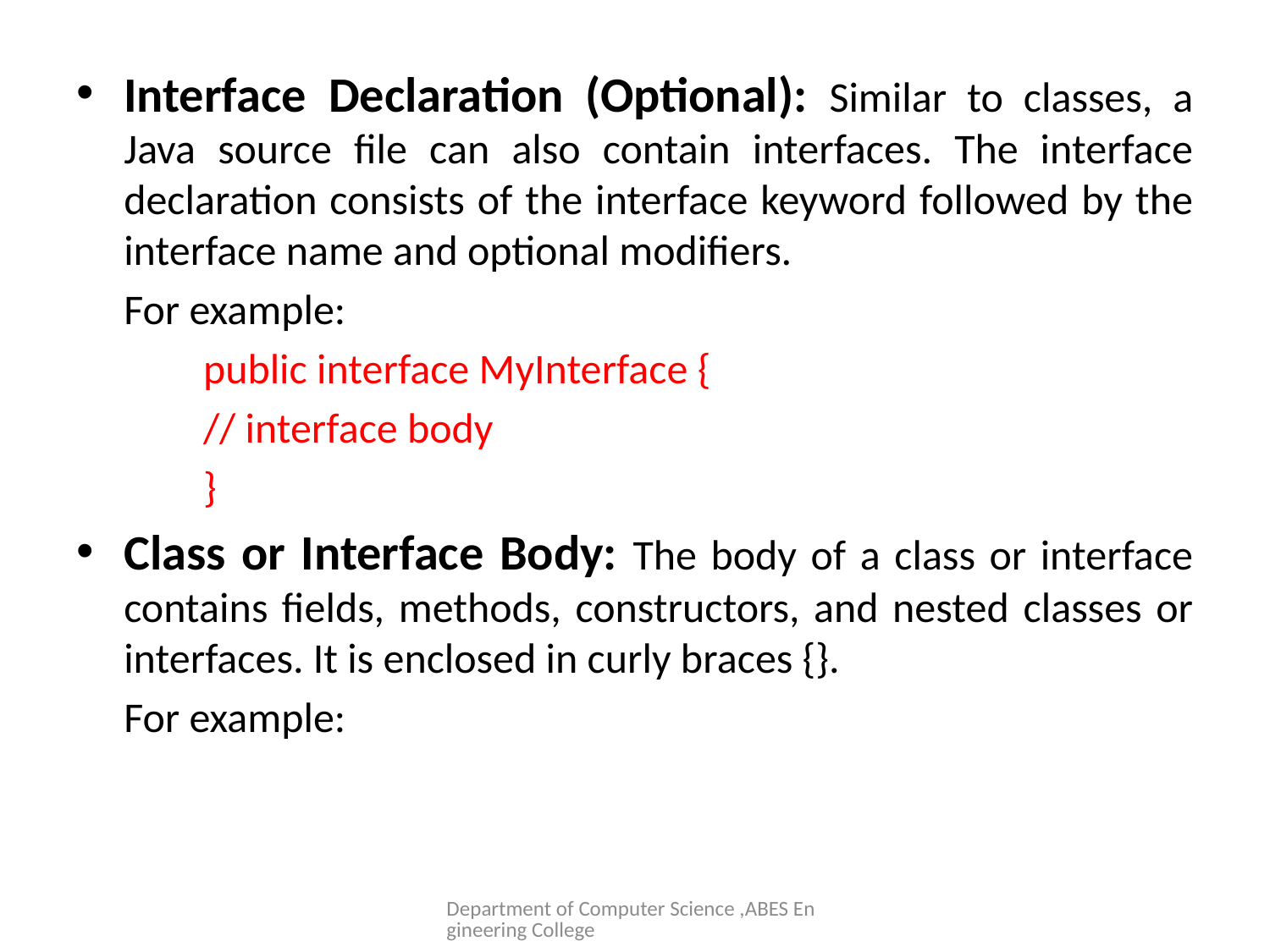

#
Interface Declaration (Optional): Similar to classes, a Java source file can also contain interfaces. The interface declaration consists of the interface keyword followed by the interface name and optional modifiers.
     For example:
	public interface MyInterface {
    	// interface body
	}
Class or Interface Body: The body of a class or interface contains fields, methods, constructors, and nested classes or interfaces. It is enclosed in curly braces {}.
     For example:

Department of Computer Science ,ABES Engineering College